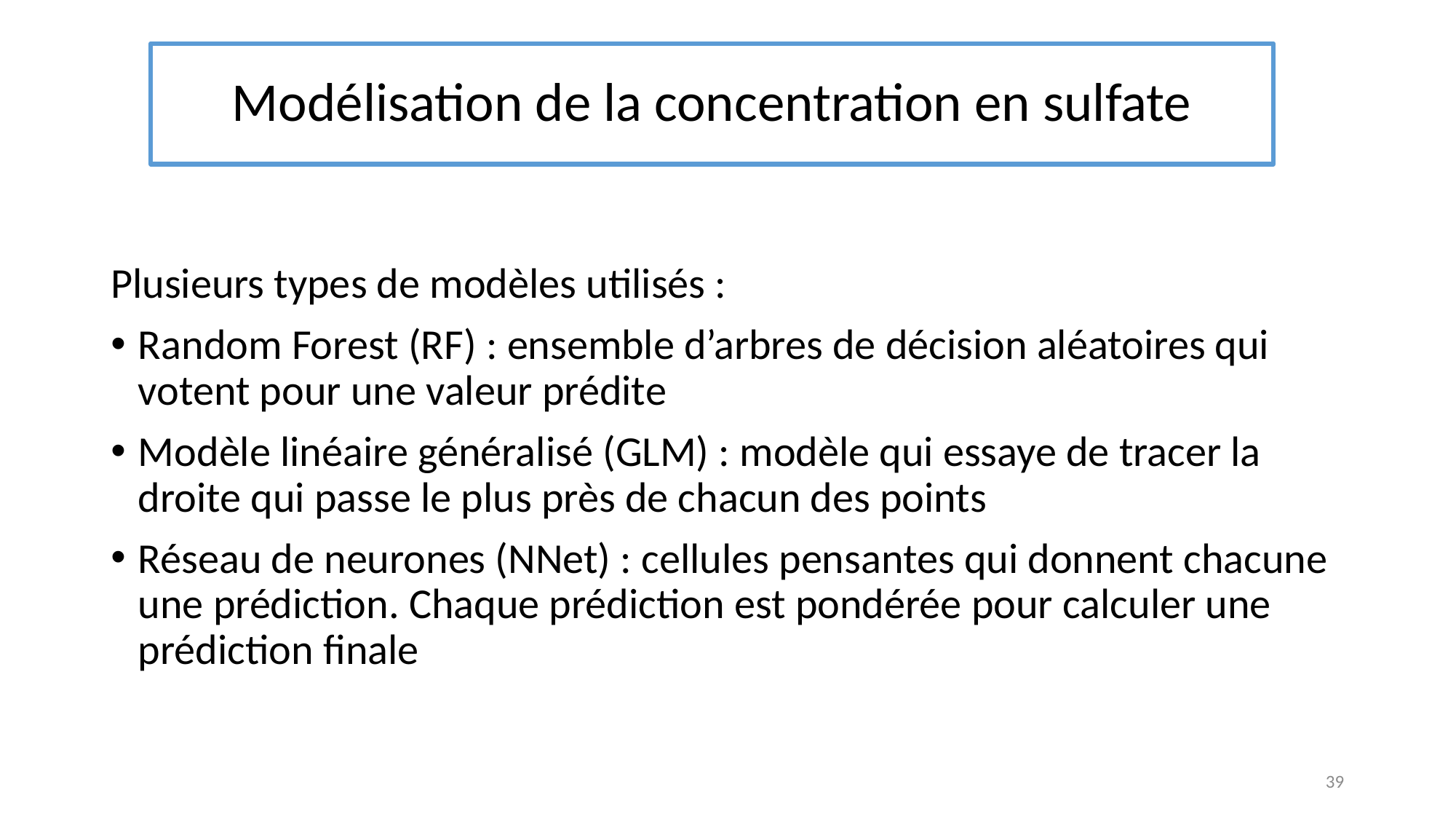

# Modélisation de la concentration en sulfate
Plusieurs types de modèles utilisés :
Random Forest (RF) : ensemble d’arbres de décision aléatoires qui votent pour une valeur prédite
Modèle linéaire généralisé (GLM) : modèle qui essaye de tracer la droite qui passe le plus près de chacun des points
Réseau de neurones (NNet) : cellules pensantes qui donnent chacune une prédiction. Chaque prédiction est pondérée pour calculer une prédiction finale
39